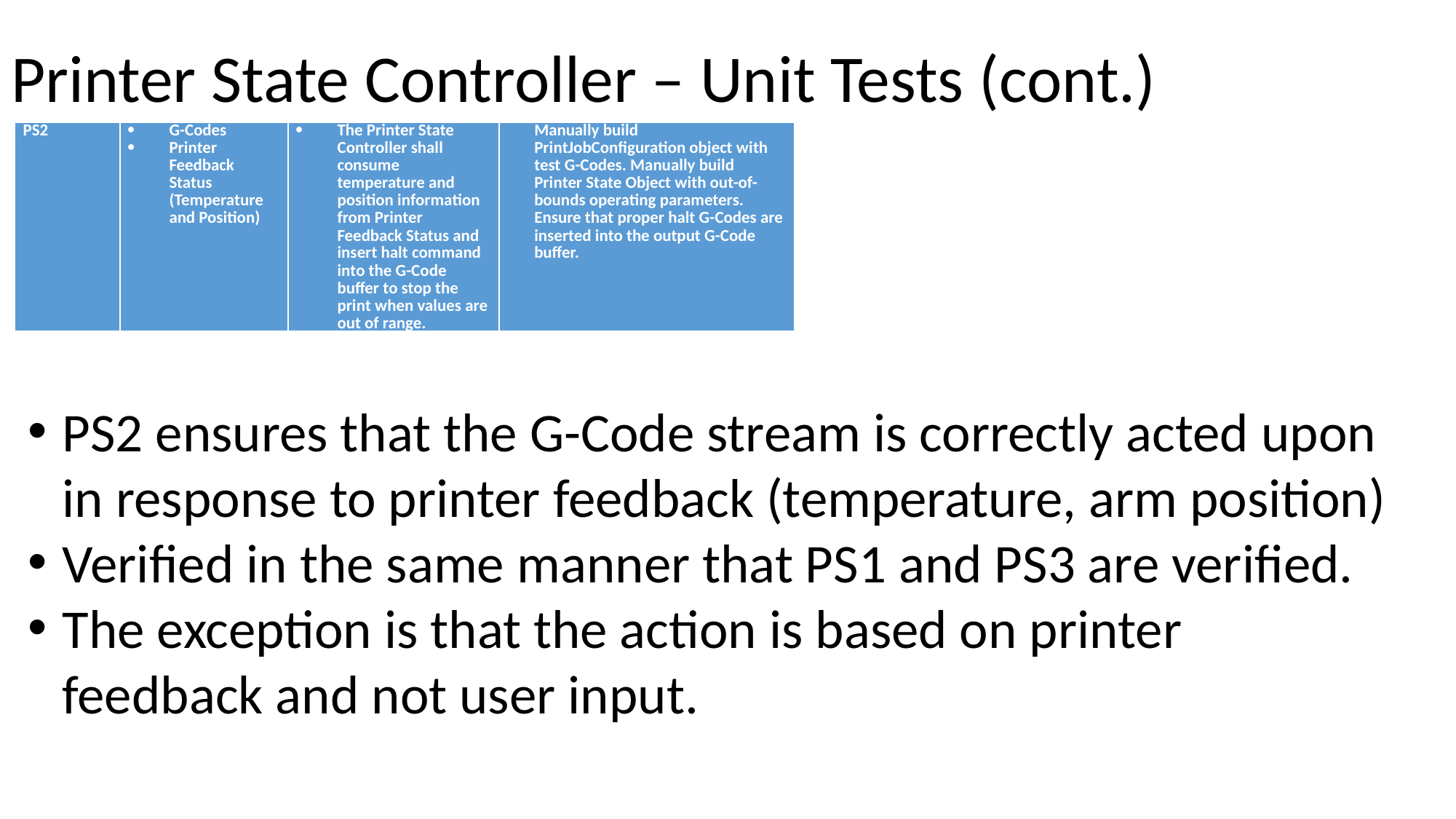

# Printer State Controller – Unit Tests (cont.)
| PS2 | G-Codes Printer Feedback Status (Temperature and Position) | The Printer State Controller shall consume temperature and position information from Printer Feedback Status and insert halt command into the G-Code buffer to stop the print when values are out of range. | Manually build PrintJobConfiguration object with test G-Codes. Manually build Printer State Object with out-of-bounds operating parameters. Ensure that proper halt G-Codes are inserted into the output G-Code buffer. |
| --- | --- | --- | --- |
PS2 ensures that the G-Code stream is correctly acted upon in response to printer feedback (temperature, arm position)
Verified in the same manner that PS1 and PS3 are verified.
The exception is that the action is based on printer feedback and not user input.